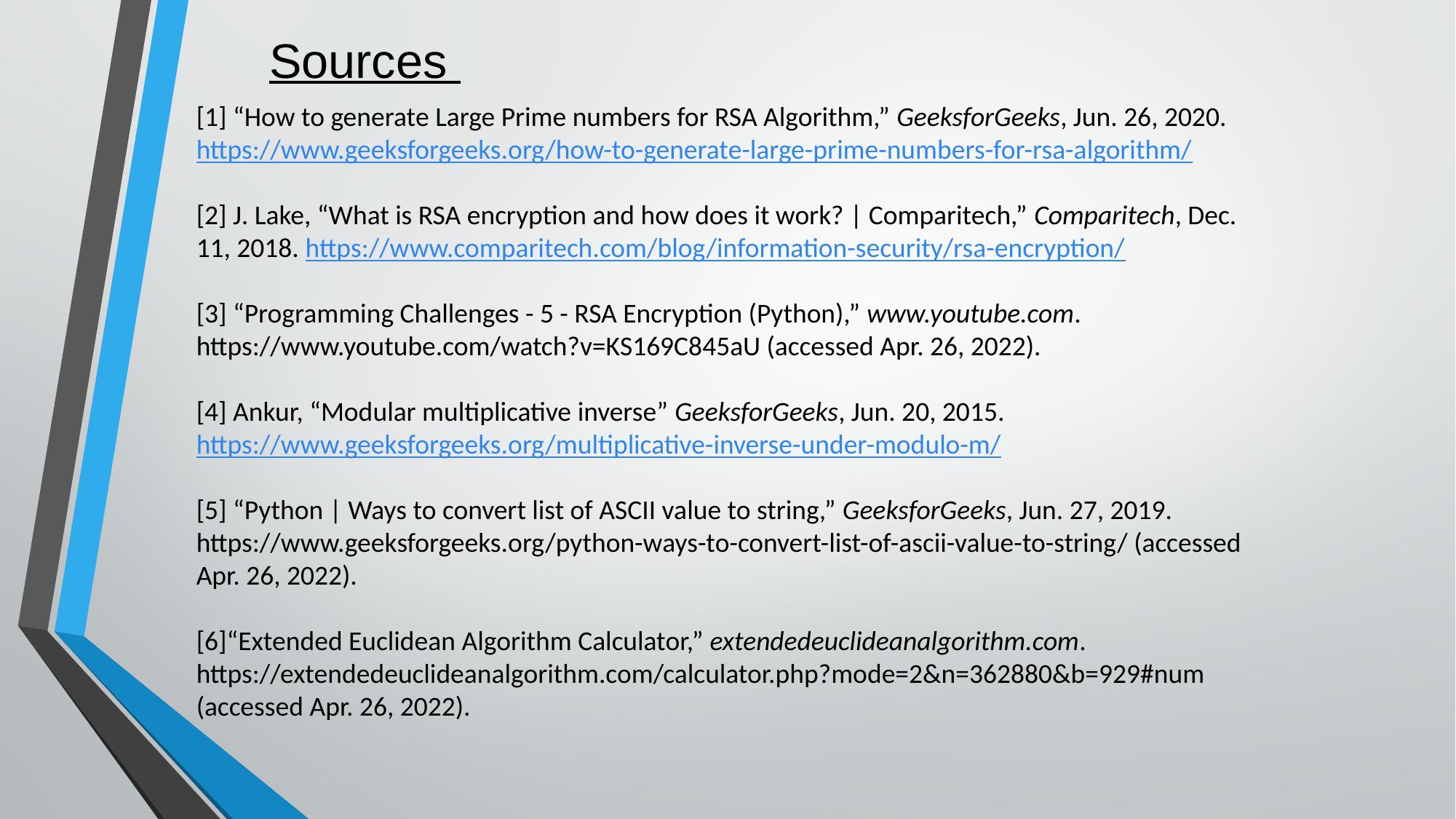

Sources
[1] “How to generate Large Prime numbers for RSA Algorithm,” GeeksforGeeks, Jun. 26, 2020. https://www.geeksforgeeks.org/how-to-generate-large-prime-numbers-for-rsa-algorithm/

[2] J. Lake, “What is RSA encryption and how does it work? | Comparitech,” Comparitech, Dec. 11, 2018. https://www.comparitech.com/blog/information-security/rsa-encryption/

[3] “Programming Challenges - 5 - RSA Encryption (Python),” www.youtube.com. https://www.youtube.com/watch?v=KS169C845aU (accessed Apr. 26, 2022).

[4] Ankur, “Modular multiplicative inverse” GeeksforGeeks, Jun. 20, 2015. https://www.geeksforgeeks.org/multiplicative-inverse-under-modulo-m/

[5] “Python | Ways to convert list of ASCII value to string,” GeeksforGeeks, Jun. 27, 2019. https://www.geeksforgeeks.org/python-ways-to-convert-list-of-ascii-value-to-string/ (accessed Apr. 26, 2022).

[6]“Extended Euclidean Algorithm Calculator,” extendedeuclideanalgorithm.com. https://extendedeuclideanalgorithm.com/calculator.php?mode=2&n=362880&b=929#num (accessed Apr. 26, 2022).

‌

‌

‌

‌

‌

‌